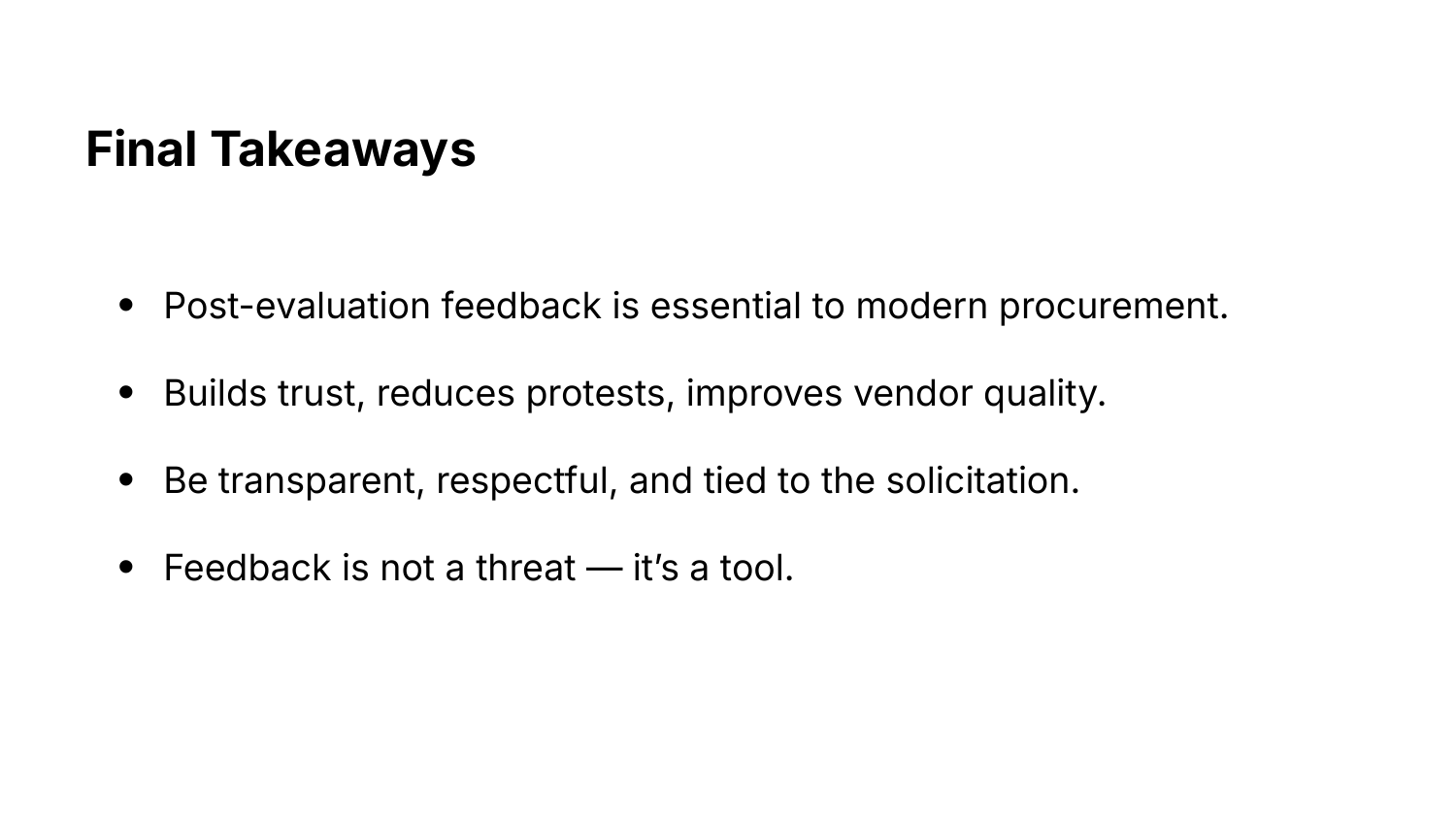

Final Takeaways

Post-evaluation feedback is essential to modern procurement.
Builds trust, reduces protests, improves vendor quality.
Be transparent, respectful, and tied to the solicitation.
Feedback is not a threat — it’s a tool.